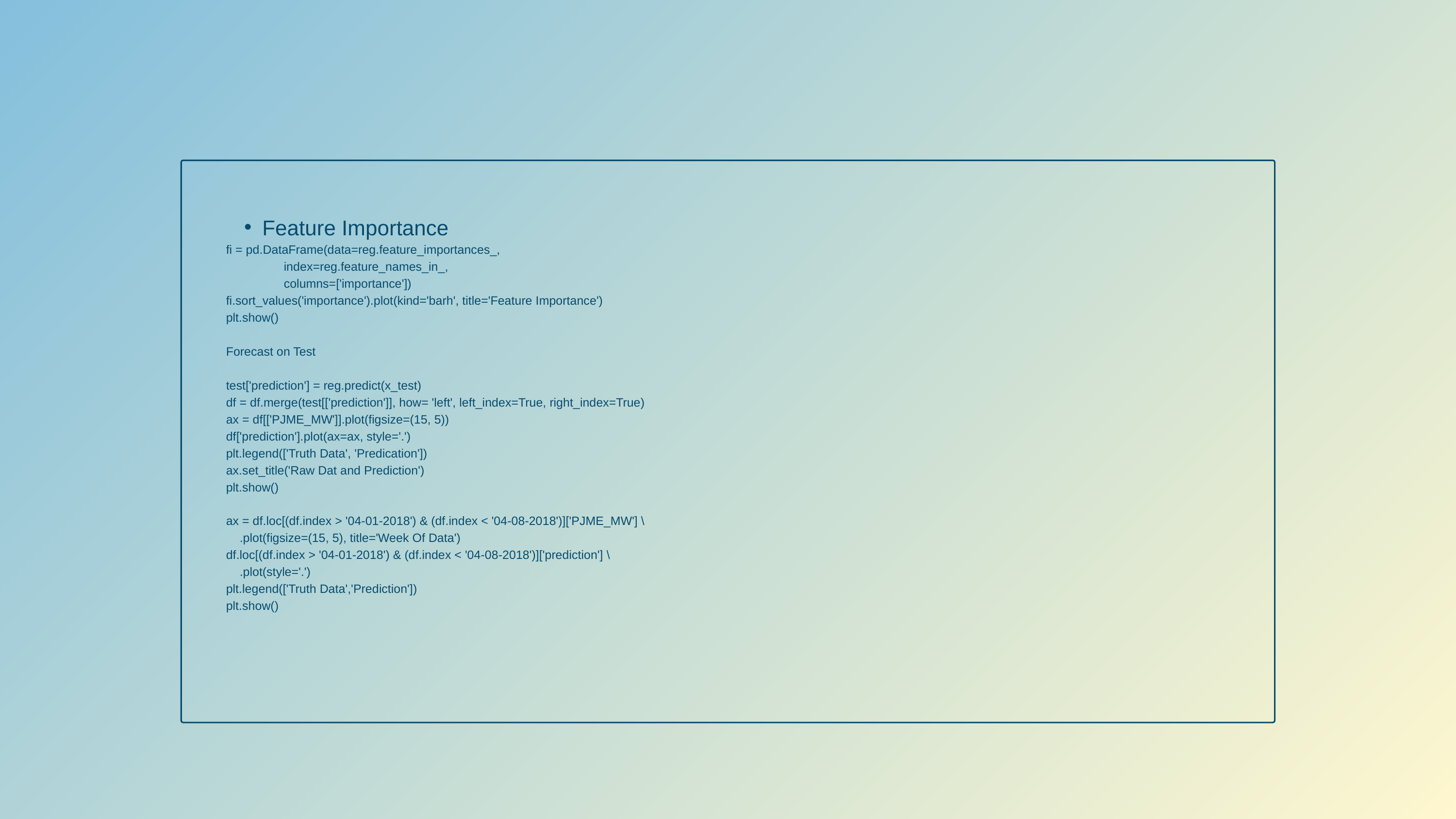

Feature Importance
fi = pd.DataFrame(data=reg.feature_importances_,
                 index=reg.feature_names_in_,
                 columns=['importance'])
fi.sort_values('importance').plot(kind='barh', title='Feature Importance')
plt.show()

Forecast on Test

test['prediction'] = reg.predict(x_test)
df = df.merge(test[['prediction']], how= 'left', left_index=True, right_index=True)
ax = df[['PJME_MW']].plot(figsize=(15, 5))
df['prediction'].plot(ax=ax, style='.')
plt.legend(['Truth Data', 'Predication'])
ax.set_title('Raw Dat and Prediction')
plt.show()

ax = df.loc[(df.index > '04-01-2018') & (df.index < '04-08-2018')]['PJME_MW'] \
    .plot(figsize=(15, 5), title='Week Of Data')
df.loc[(df.index > '04-01-2018') & (df.index < '04-08-2018')]['prediction'] \
    .plot(style='.')
plt.legend(['Truth Data','Prediction'])
plt.show()